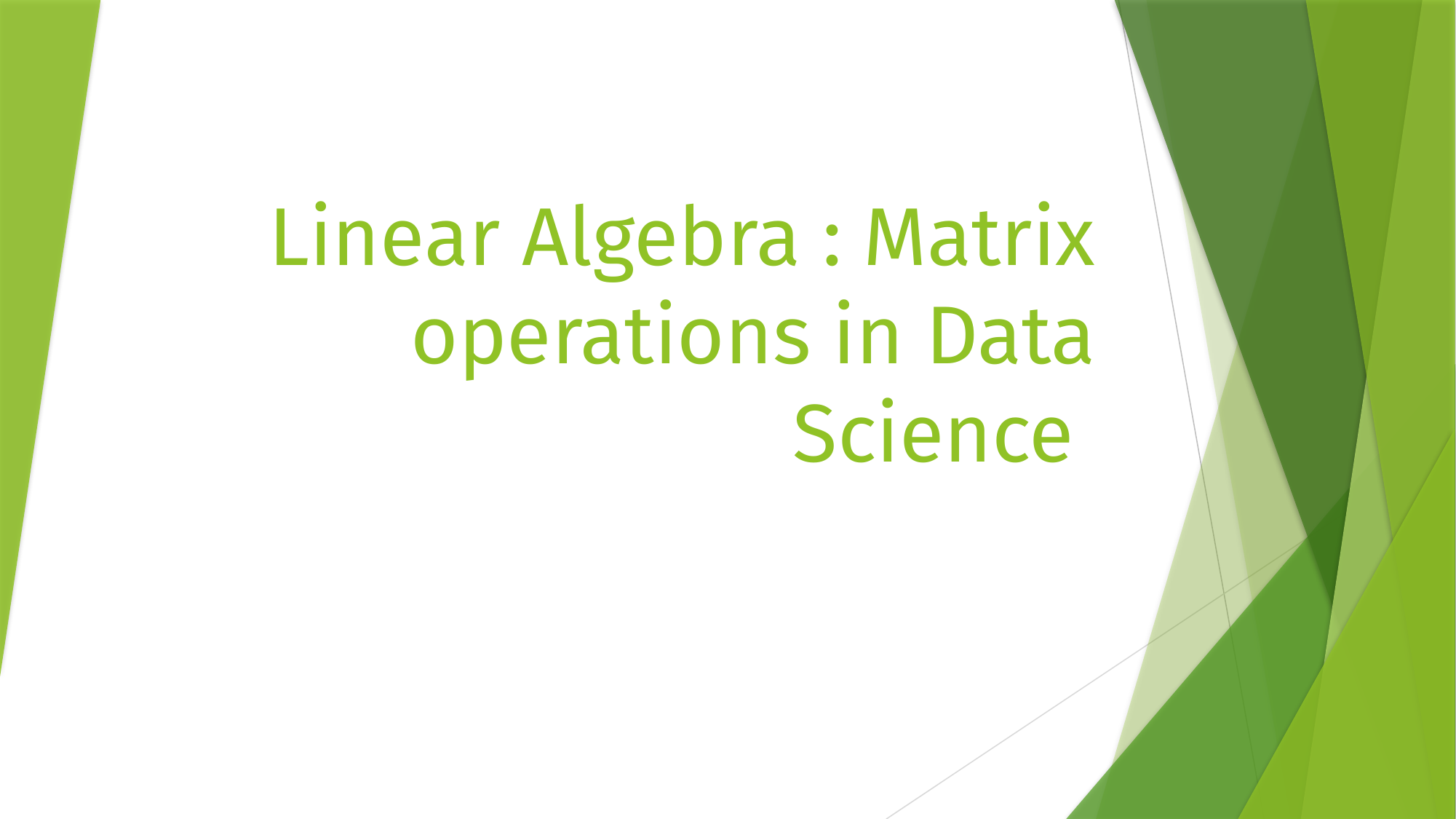

# Linear Algebra : Matrix operations in Data Science